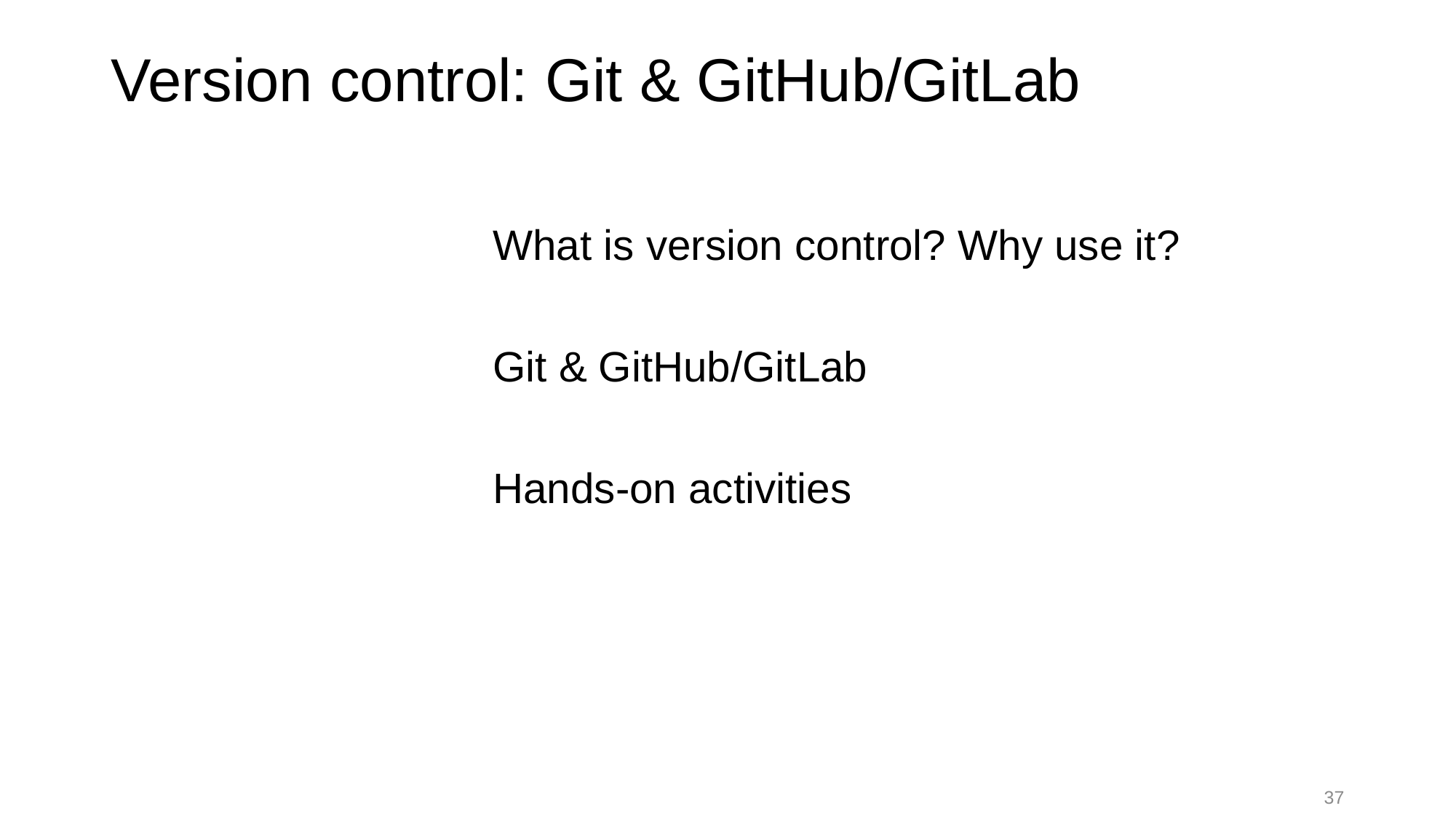

# Version control: Git & GitHub/GitLab
What is version control? Why use it?

Git & GitHub/GitLab

Hands-on activities
37